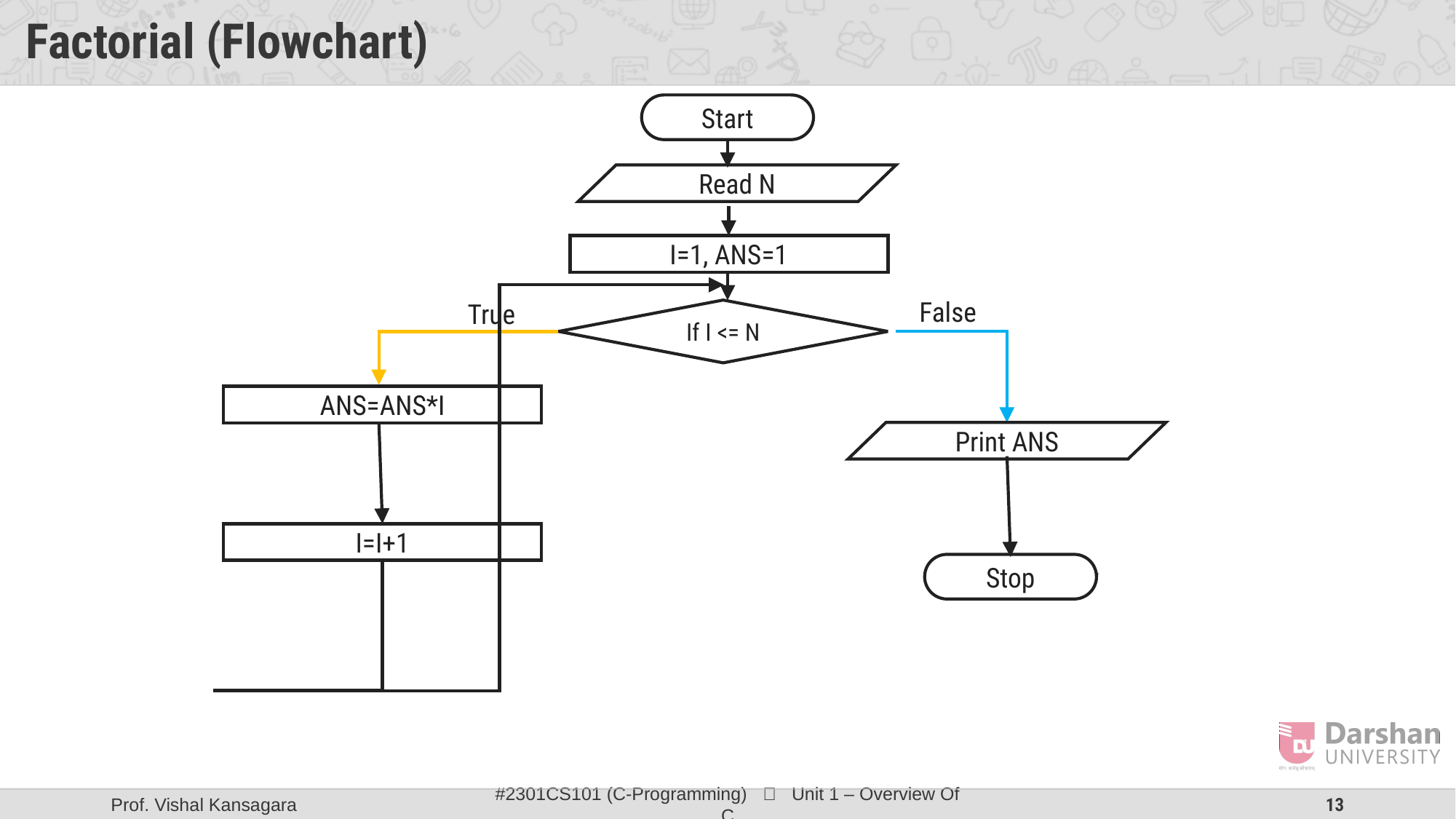

# Factorial (Flowchart)
Start
Read N
I=1, ANS=1
False
True
If I <= N
ANS=ANS*I
Print ANS
I=I+1
Stop